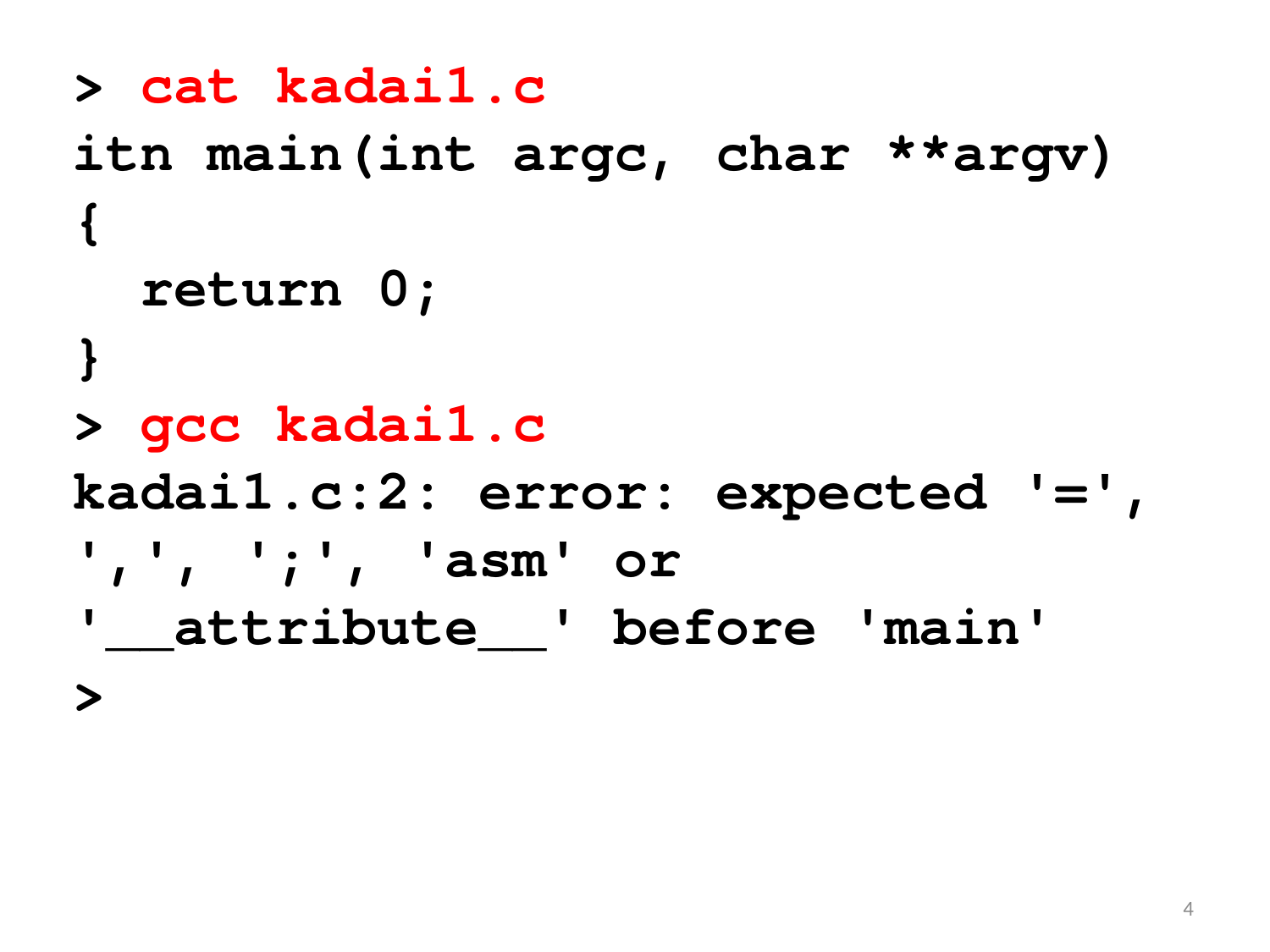

> cat kadai1.c
itn main(int argc, char **argv)
{
  return 0;
}
> gcc kadai1.c
kadai1.c:2: error: expected '=', ',', ';', 'asm' or '__attribute__' before 'main'
>
4